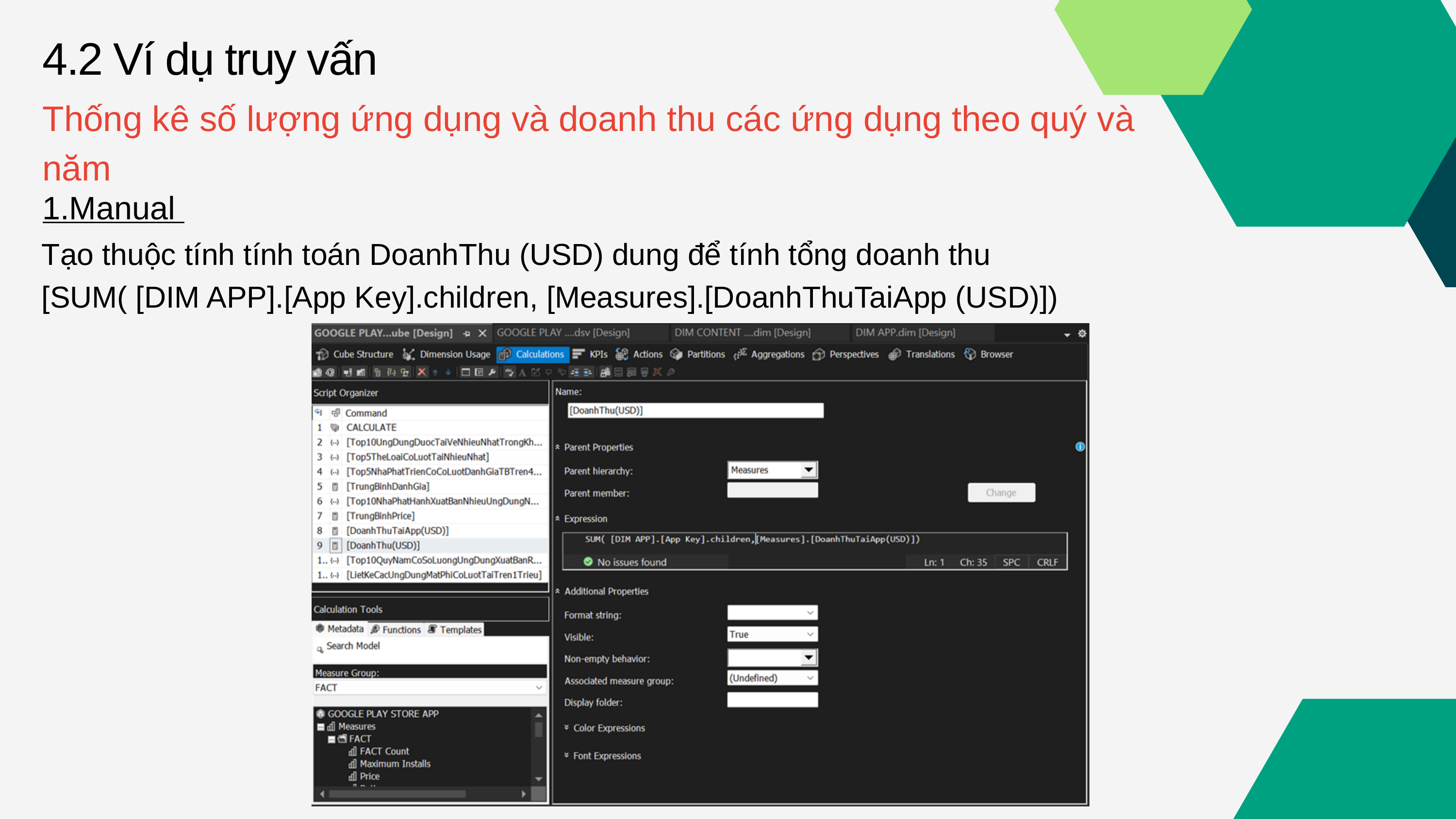

4.2 Ví dụ truy vấn

Thống kê số lượng ứng dụng và doanh thu các ứng dụng theo quý và năm
1.Manual
Tạo thuộc tính tính toán DoanhThu (USD) dung để tính tổng doanh thu
[SUM( [DIM APP].[App Key].children, [Measures].[DoanhThuTaiApp (USD)])